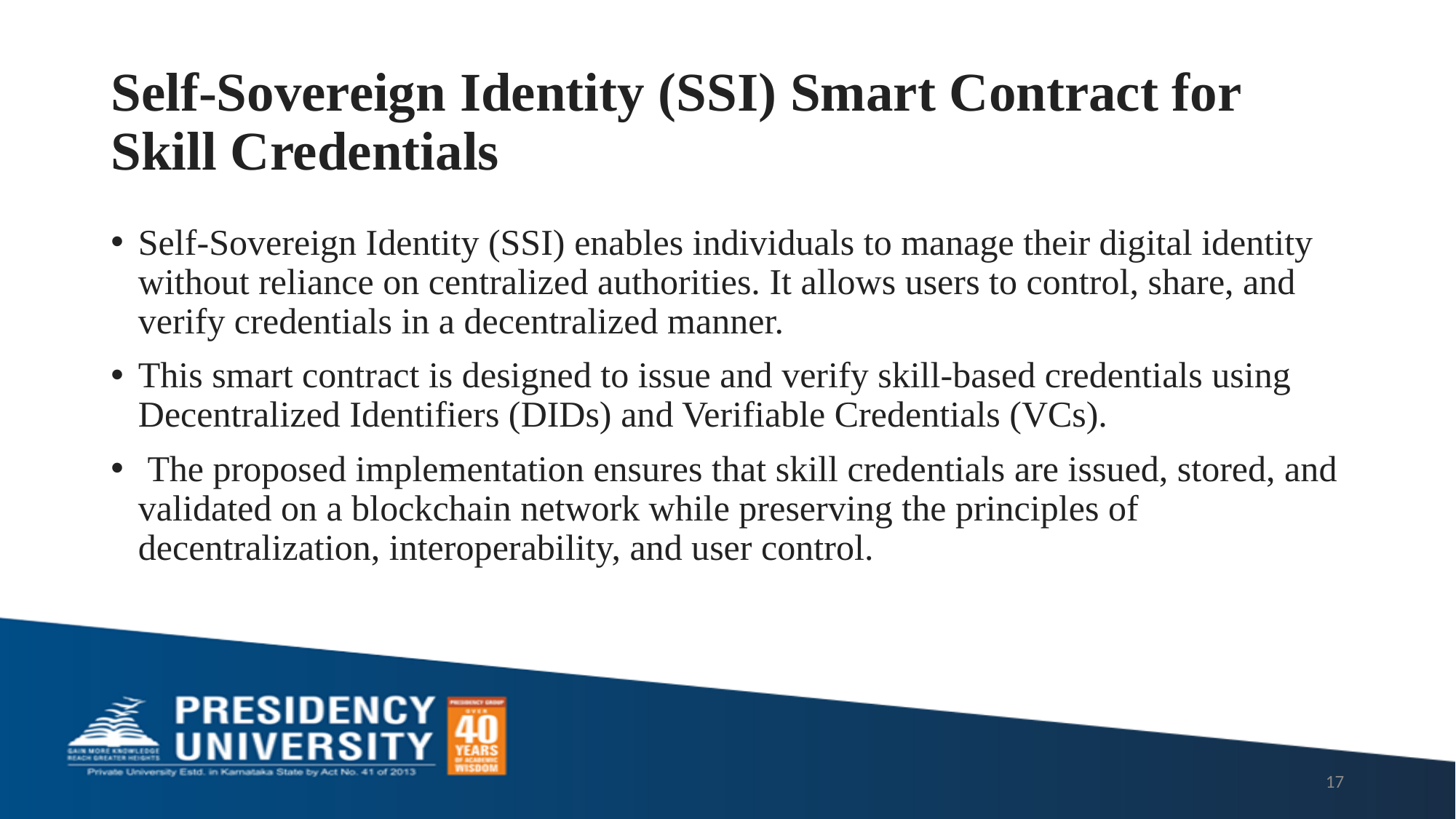

# Self-Sovereign Identity (SSI) Smart Contract for Skill Credentials
Self-Sovereign Identity (SSI) enables individuals to manage their digital identity without reliance on centralized authorities. It allows users to control, share, and verify credentials in a decentralized manner.
This smart contract is designed to issue and verify skill-based credentials using Decentralized Identifiers (DIDs) and Verifiable Credentials (VCs).
 The proposed implementation ensures that skill credentials are issued, stored, and validated on a blockchain network while preserving the principles of decentralization, interoperability, and user control.
17